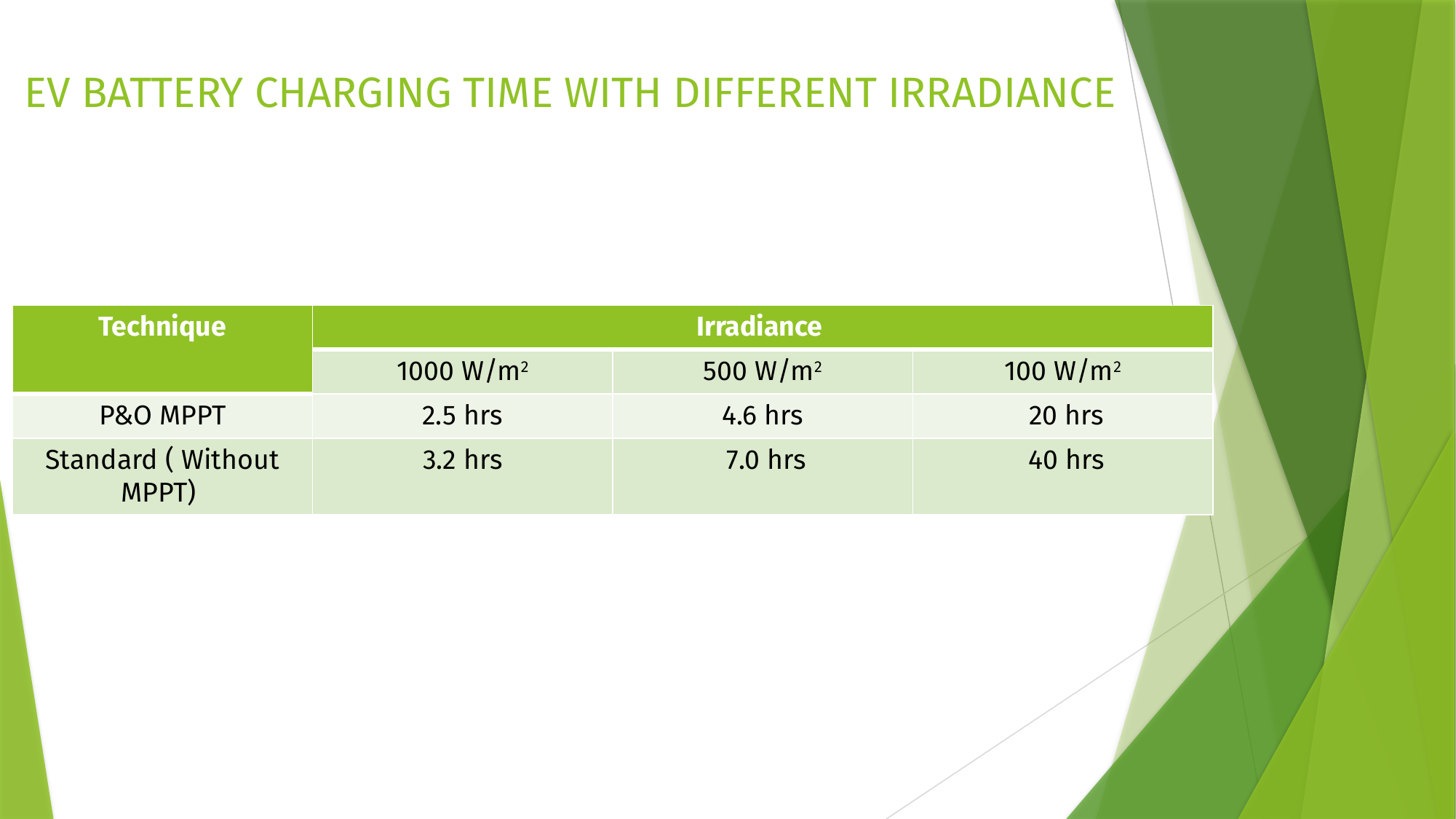

# EV BATTERY CHARGING TIME WITH DIFFERENT IRRADIANCE
| Technique | Irradiance |  |  |
| --- | --- | --- | --- |
|  | 1000 W/m2 | 500 W/m2 | 100 W/m2 |
| P&O MPPT | 2.5 hrs | 4.6 hrs | 20 hrs |
| Standard ( Without MPPT) | 3.2 hrs | 7.0 hrs | 40 hrs |